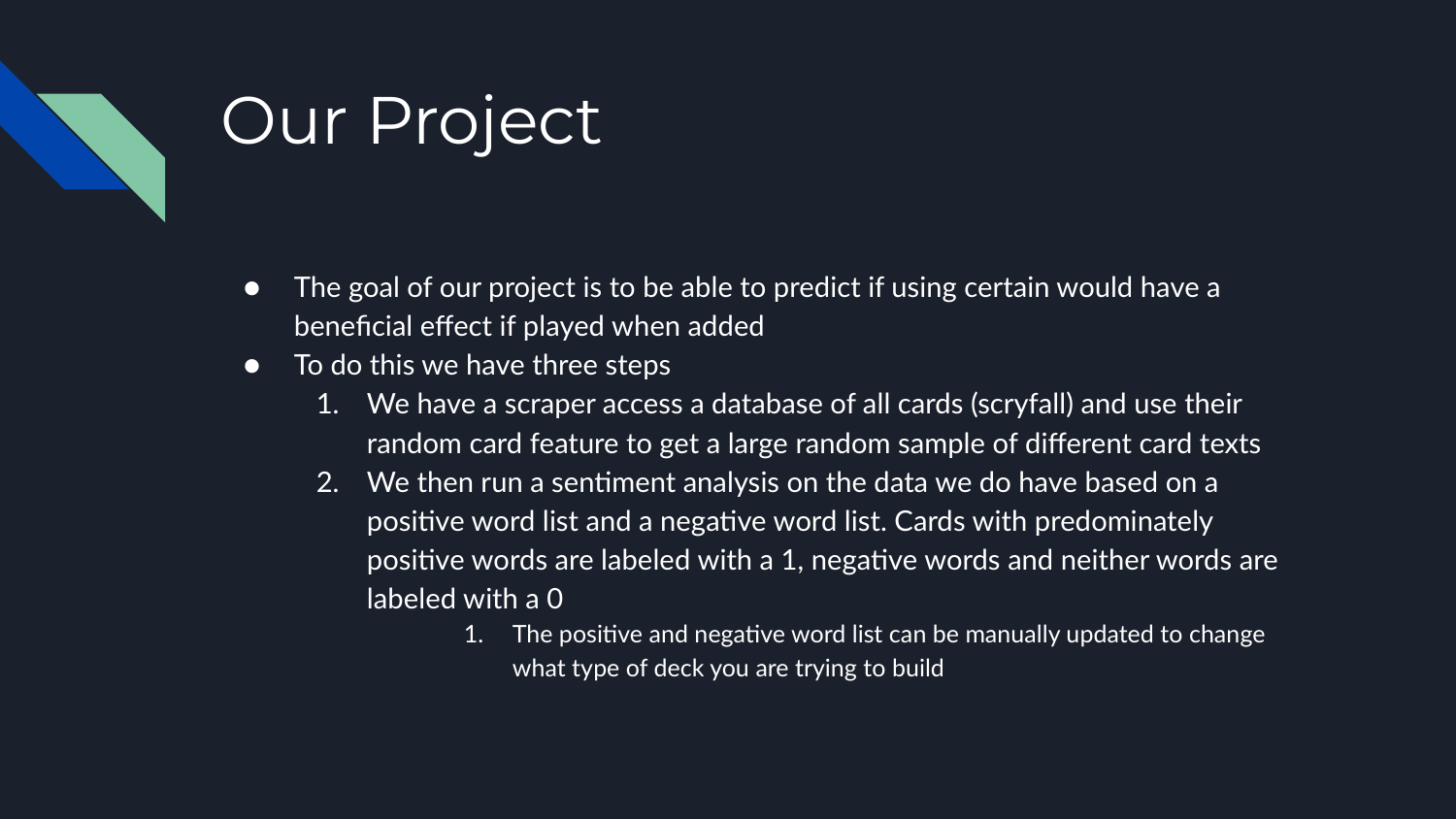

# Our Project
The goal of our project is to be able to predict if using certain would have a beneficial effect if played when added
To do this we have three steps
We have a scraper access a database of all cards (scryfall) and use their random card feature to get a large random sample of different card texts
We then run a sentiment analysis on the data we do have based on a positive word list and a negative word list. Cards with predominately positive words are labeled with a 1, negative words and neither words are labeled with a 0
The positive and negative word list can be manually updated to change what type of deck you are trying to build